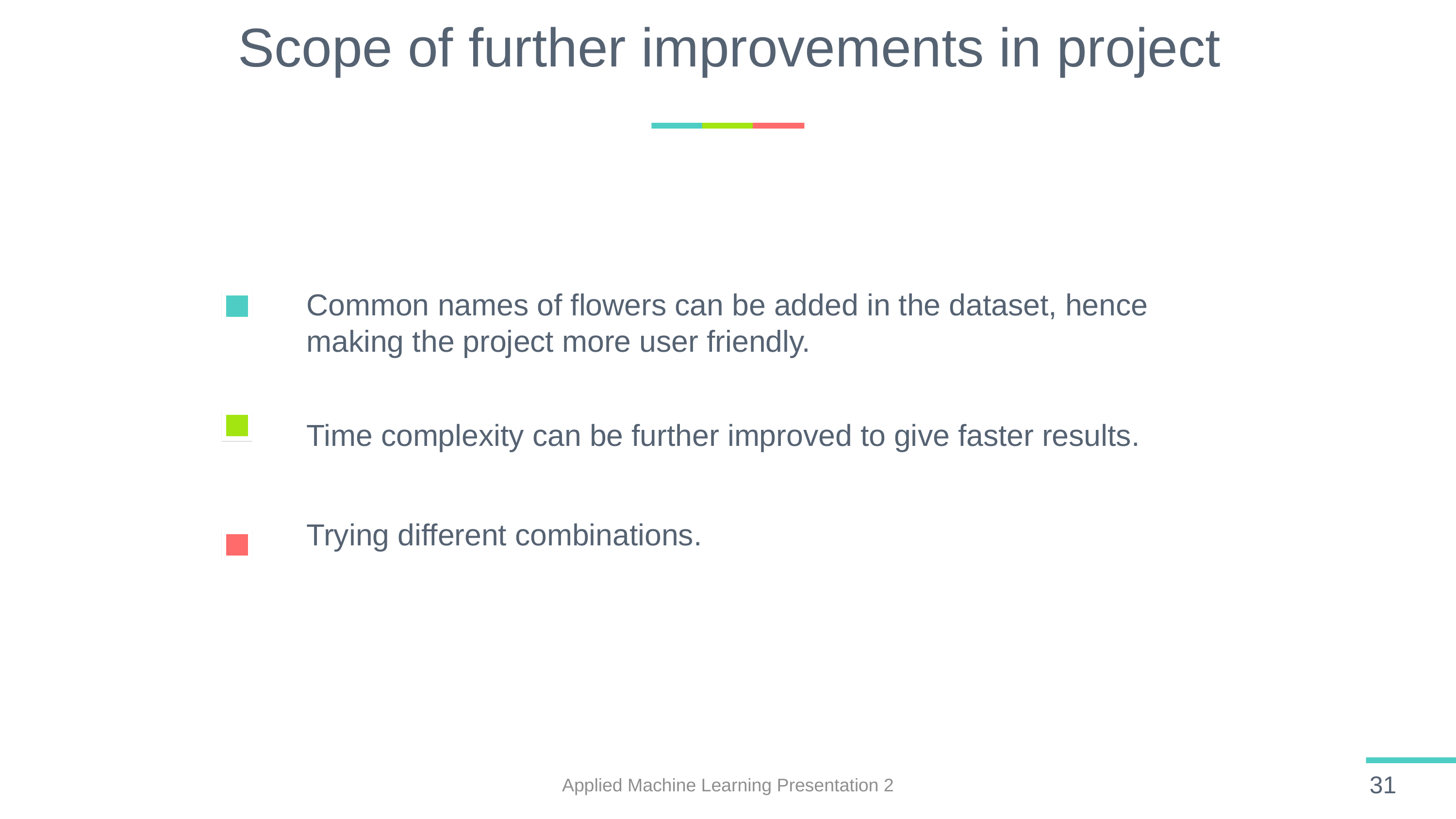

# Scope of further improvements in project

Common names of flowers can be added in the dataset, hence making the project more user friendly.

Time complexity can be further improved to give faster results.

Trying different combinations.

Applied Machine Learning Presentation 2
31